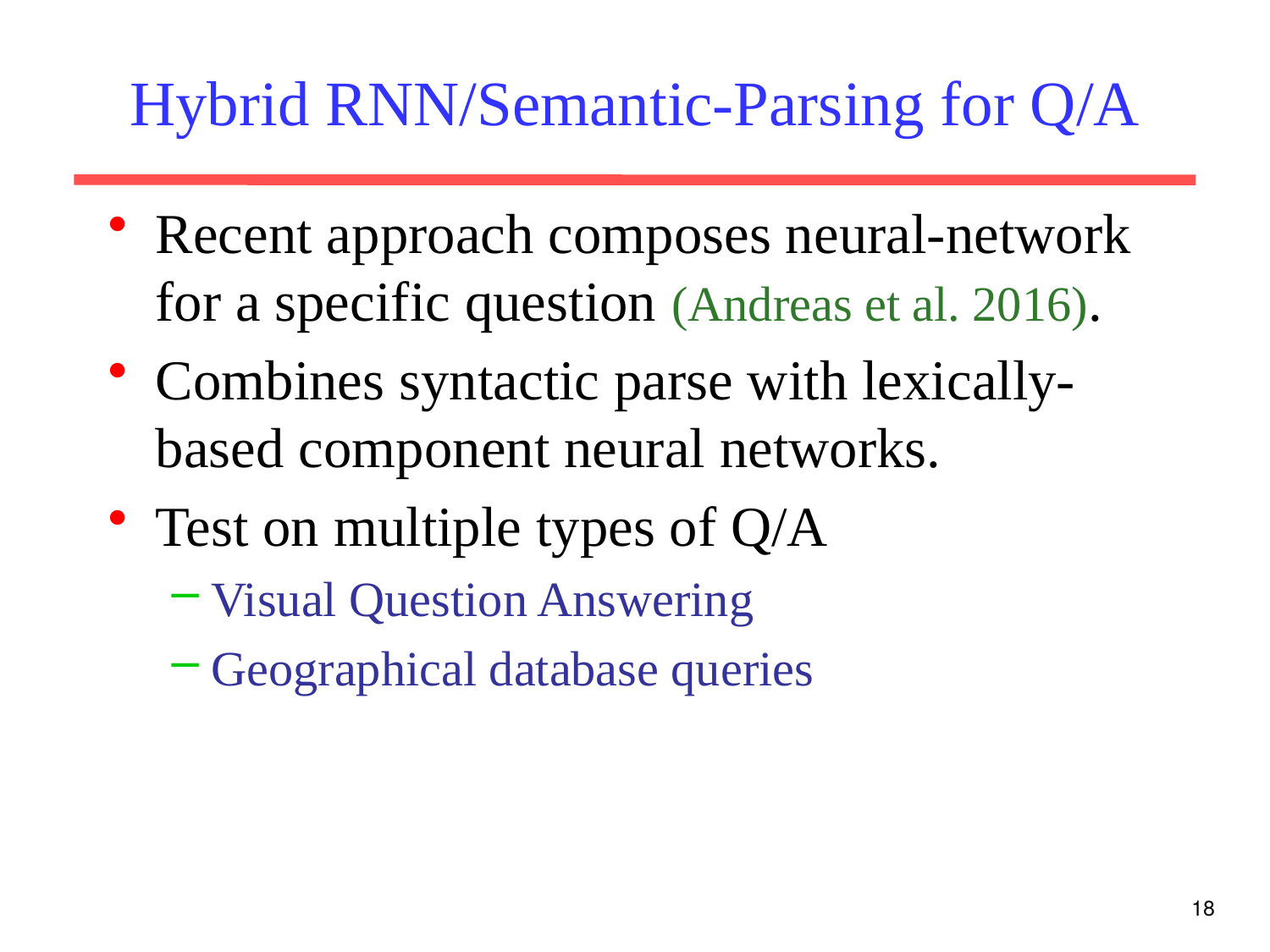

# Hybrid RNN/Semantic-Parsing for Q/A
Recent approach composes neural-network for a specific question (Andreas et al. 2016).
Combines syntactic parse with lexically-based component neural networks.
Test on multiple types of Q/A
Visual Question Answering
Geographical database queries
18